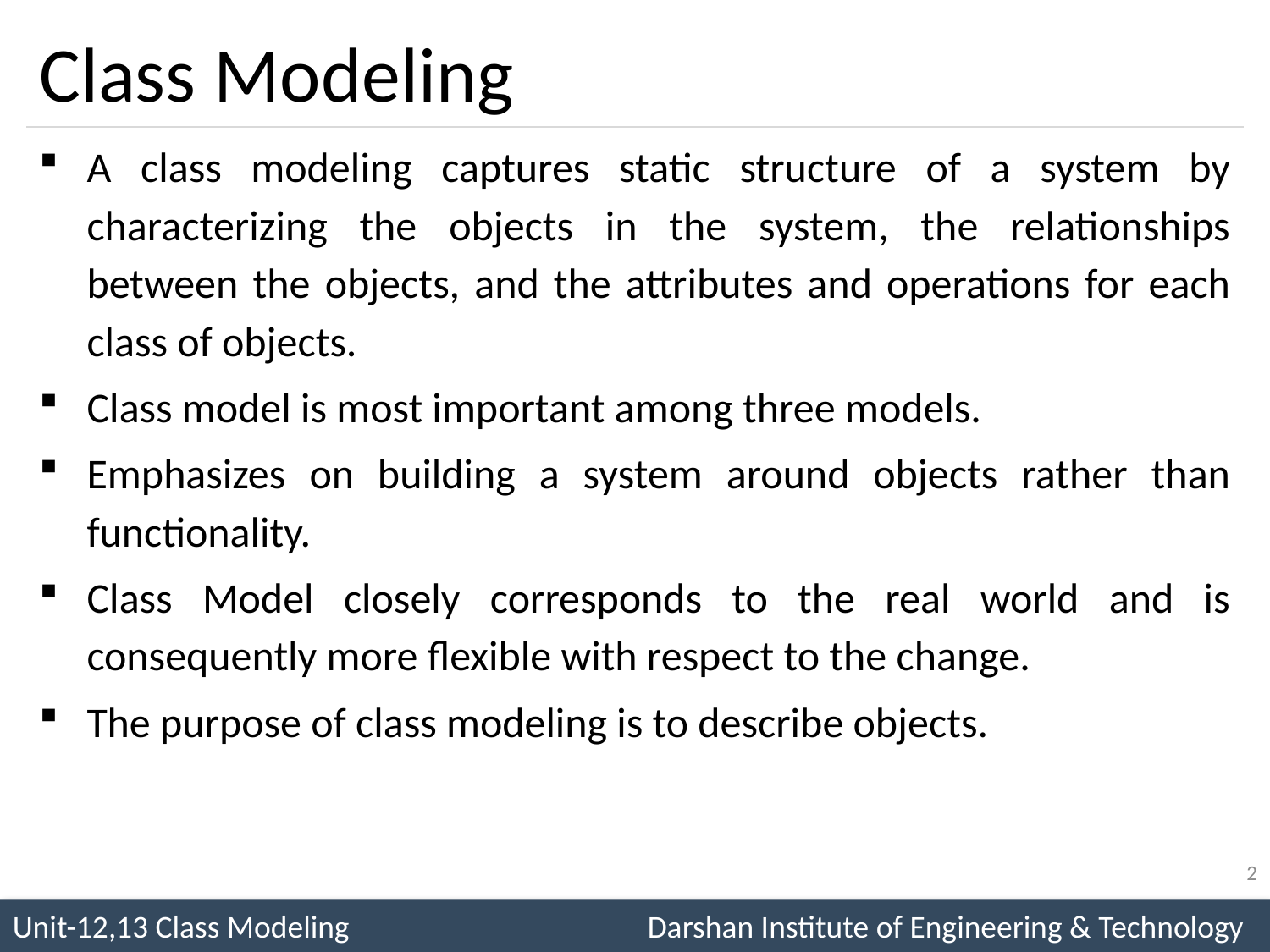

# Class Modeling
A class modeling captures static structure of a system by characterizing the objects in the system, the relationships between the objects, and the attributes and operations for each class of objects.
Class model is most important among three models.
Emphasizes on building a system around objects rather than functionality.
Class Model closely corresponds to the real world and is consequently more flexible with respect to the change.
The purpose of class modeling is to describe objects.
2